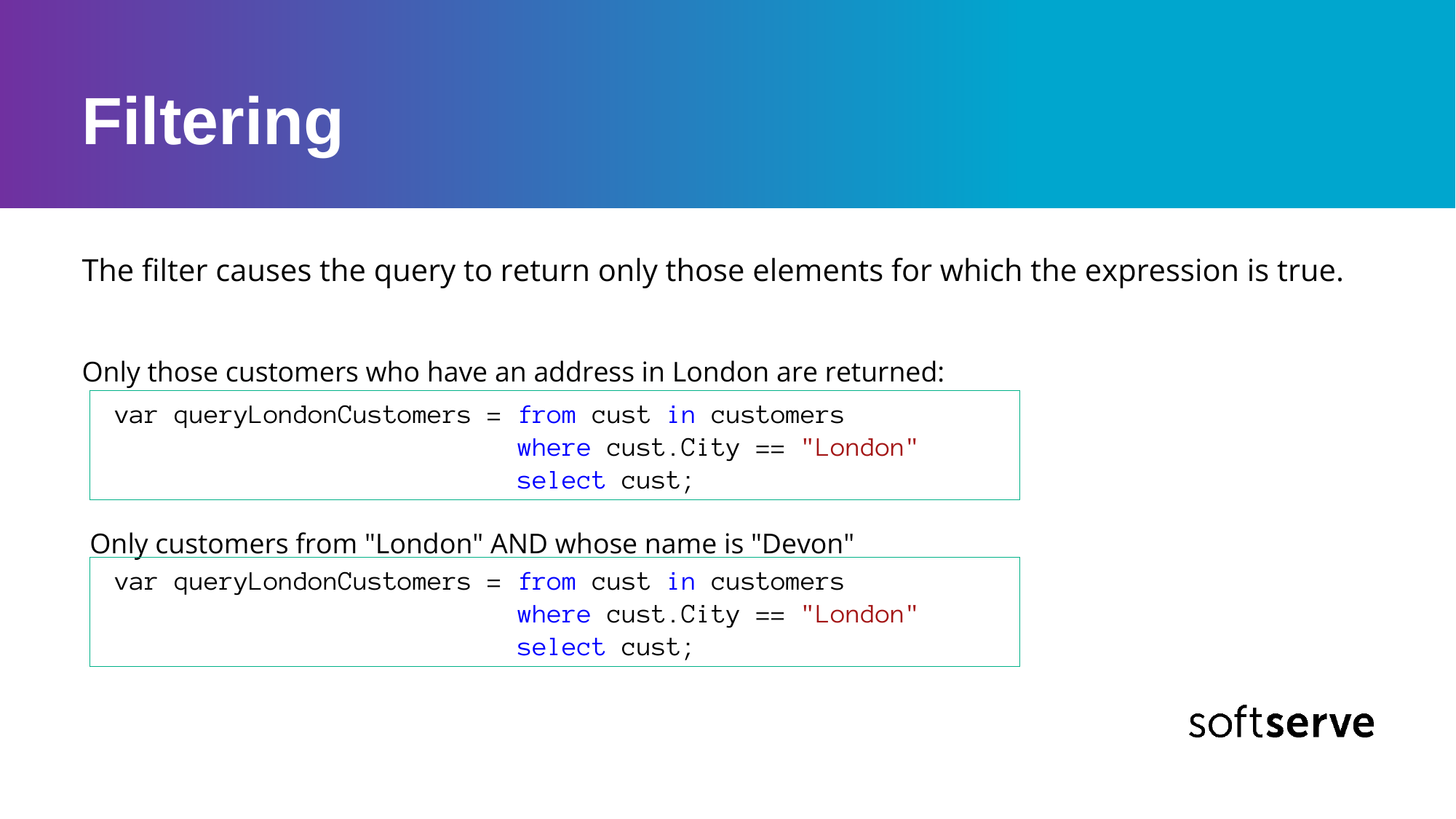

# Filtering
The filter causes the query to return only those elements for which the expression is true.

Only those customers who have an address in London are returned:

 Only customers from "London" AND whose name is "Devon"
 var queryLondonCustomers = from cust in customers
                            where cust.City == "London"
                            select cust;
 var queryLondonCustomers = from cust in customers
                            where cust.City == "London"
                            select cust;